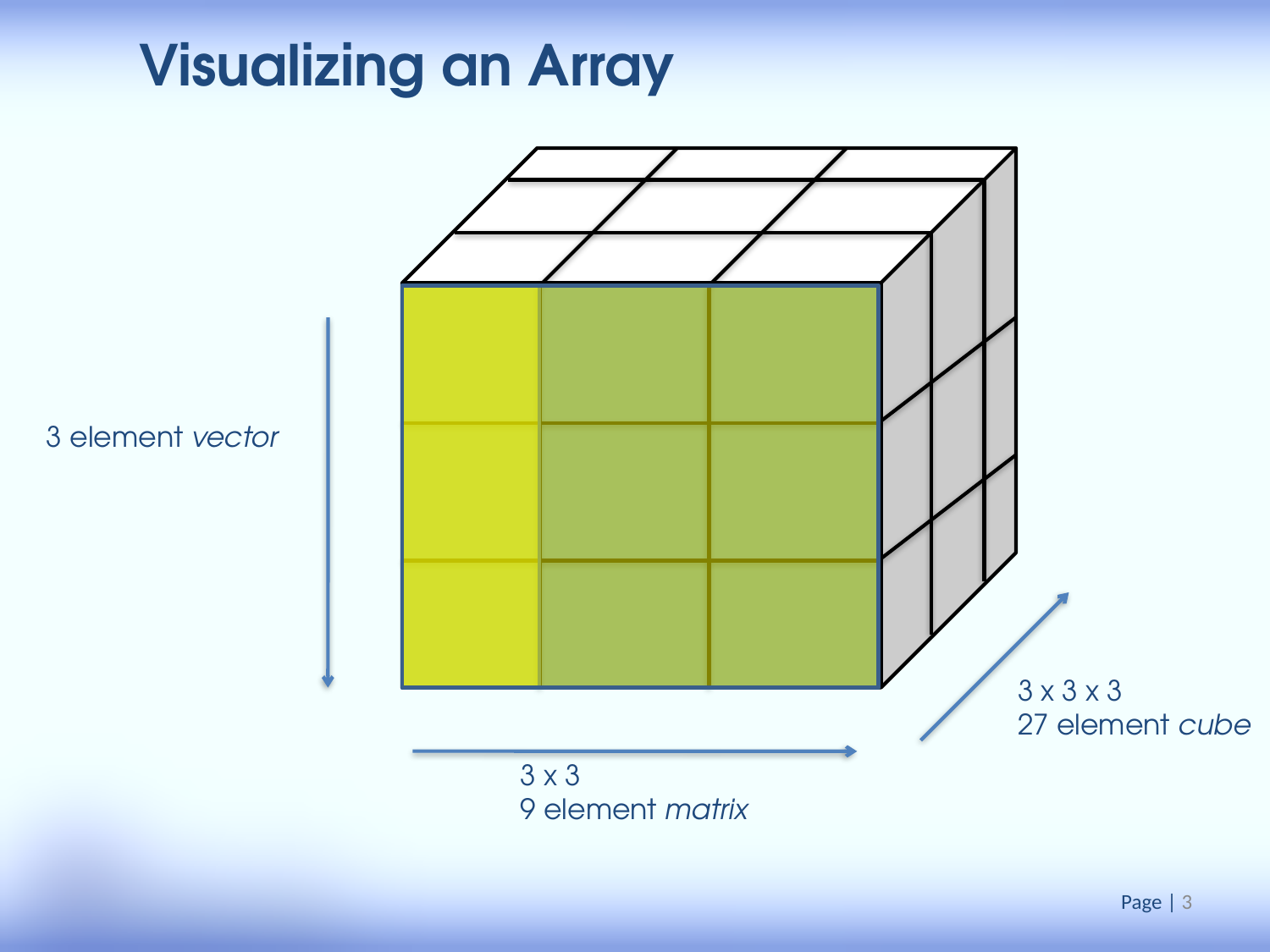

Visualizing an Array

3 element vector
3 x 3 x 3
27 element cube
3 x 3
9 element matrix